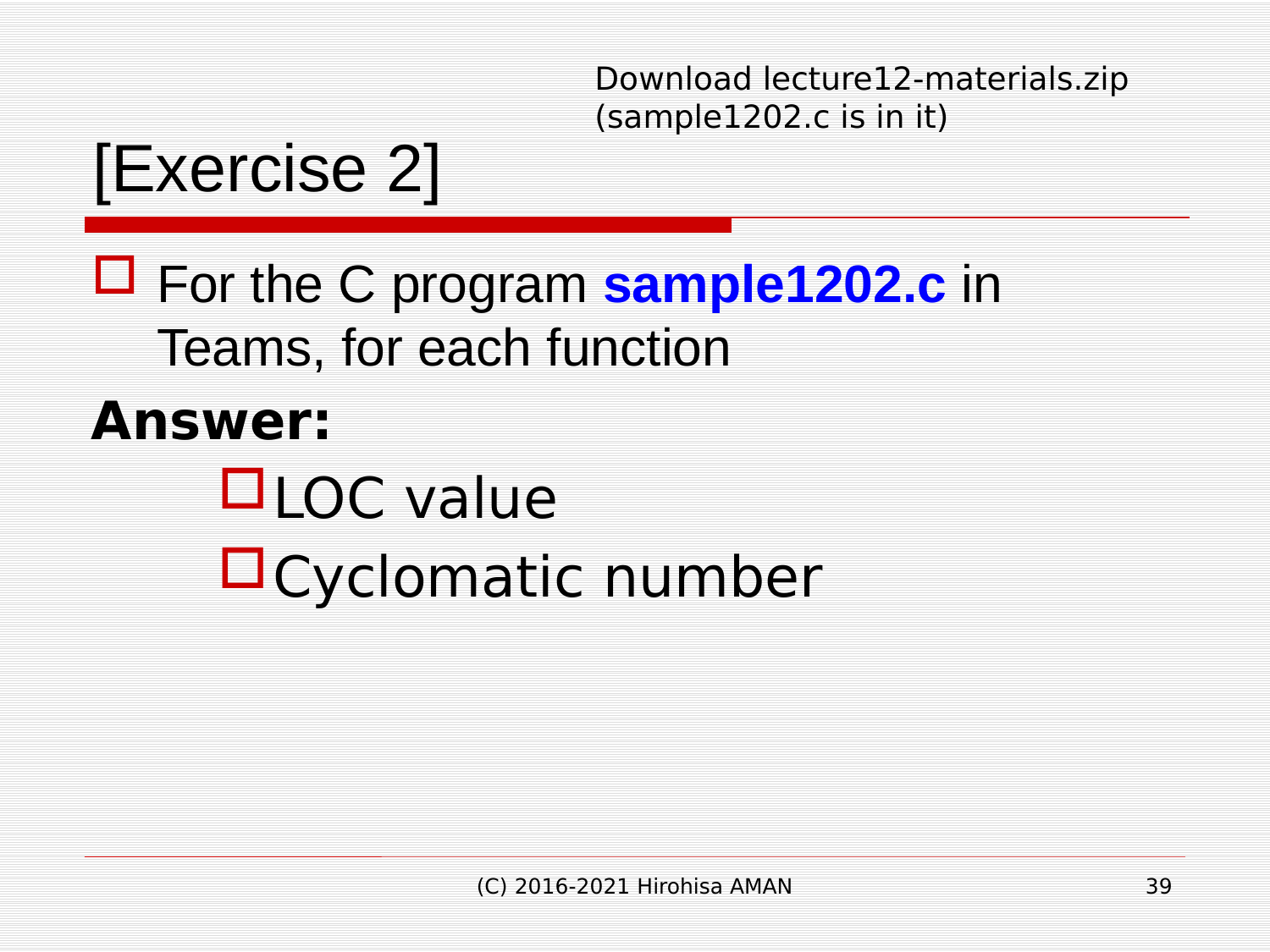

# [Exercise 2]
Download lecture12-materials.zip (sample1202.c is in it)
For the C program sample1202.c in Teams, for each function
Answer:
LOC value
Cyclomatic number

(C) 2016-2021 Hirohisa AMAN
39